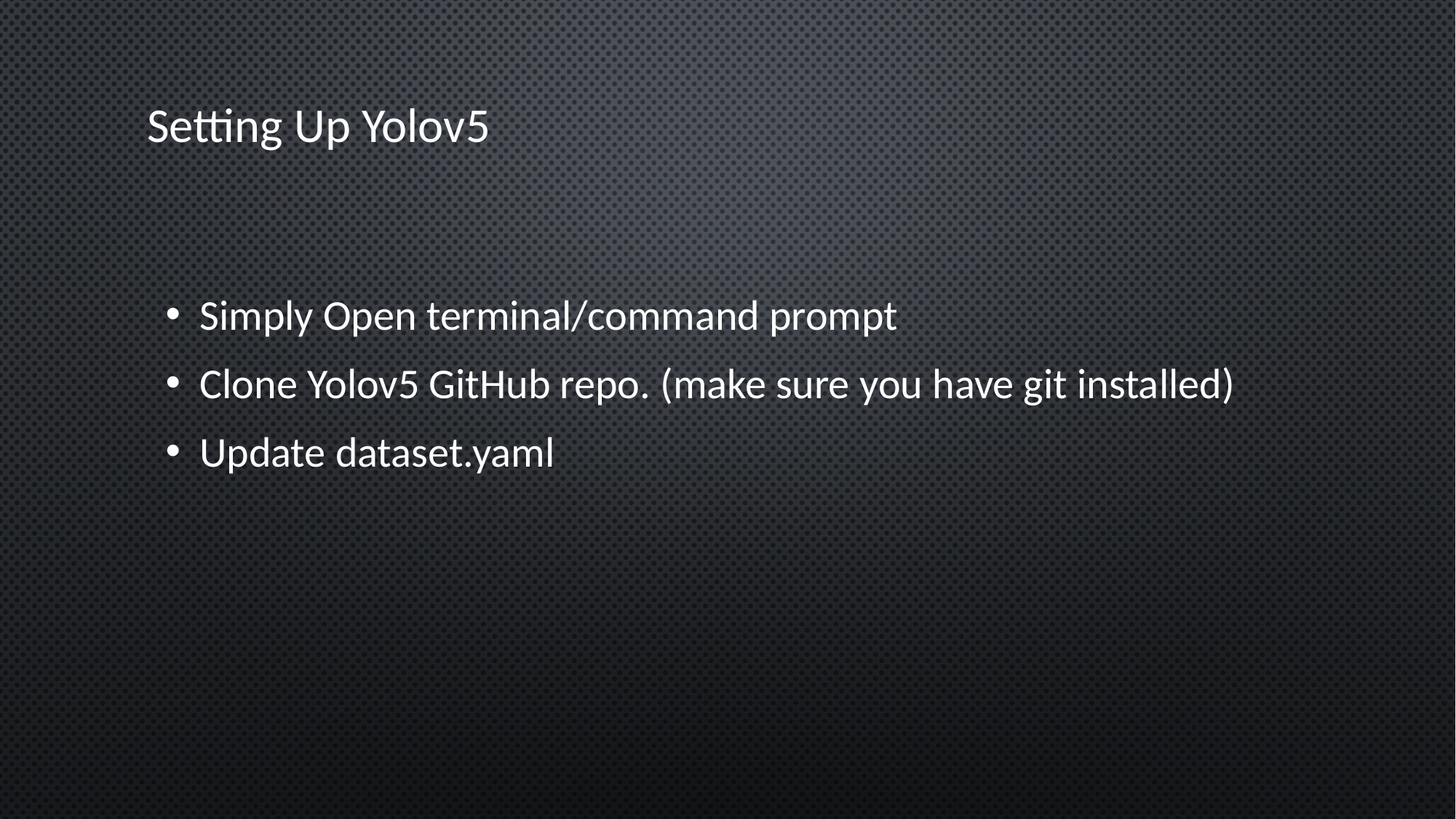

# Setting Up Yolov5
Simply Open terminal/command prompt
Clone Yolov5 GitHub repo. (make sure you have git installed)
Update dataset.yaml